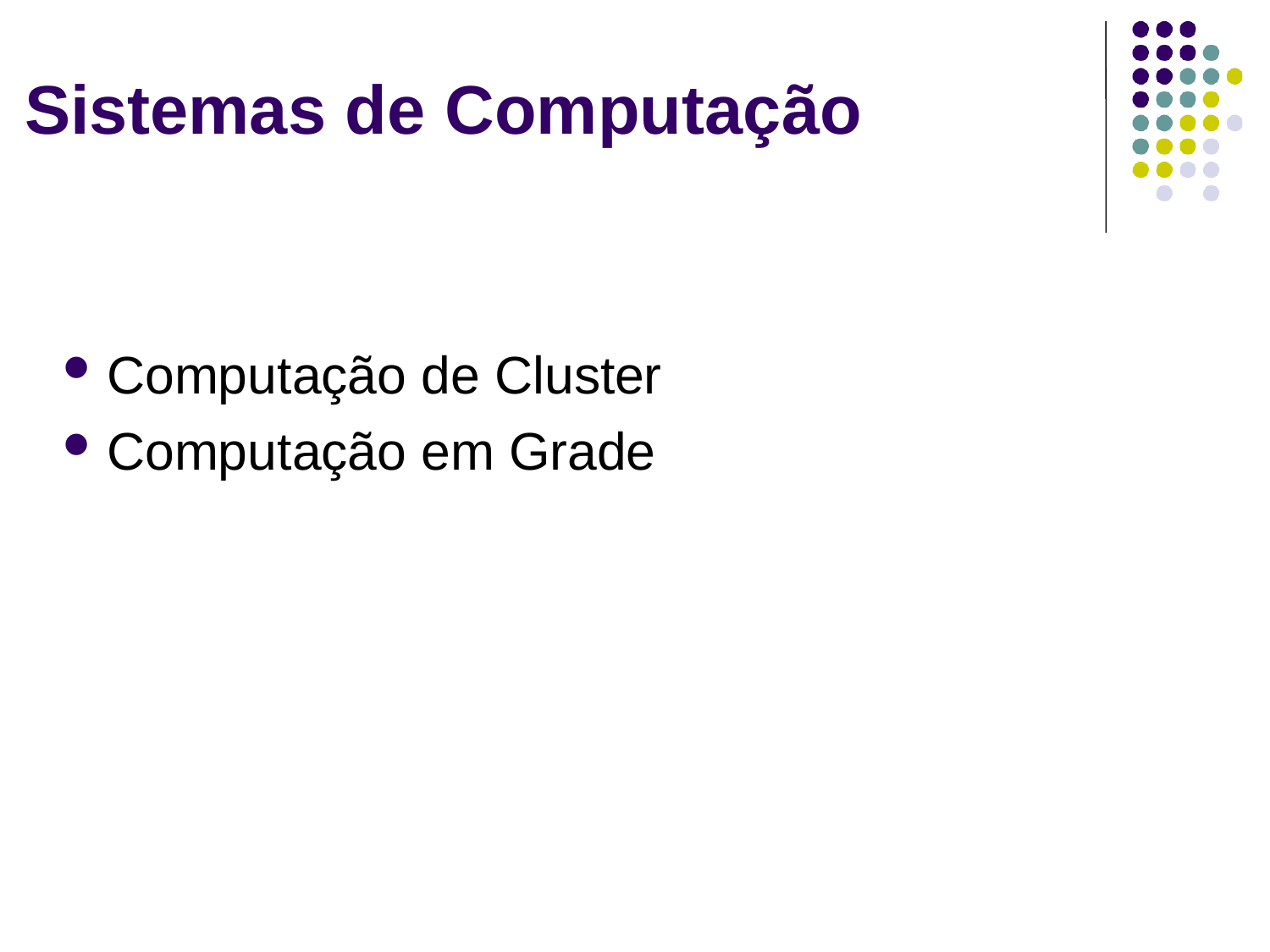

# Sistemas de Computação
Computação de Cluster

Computação em Grade